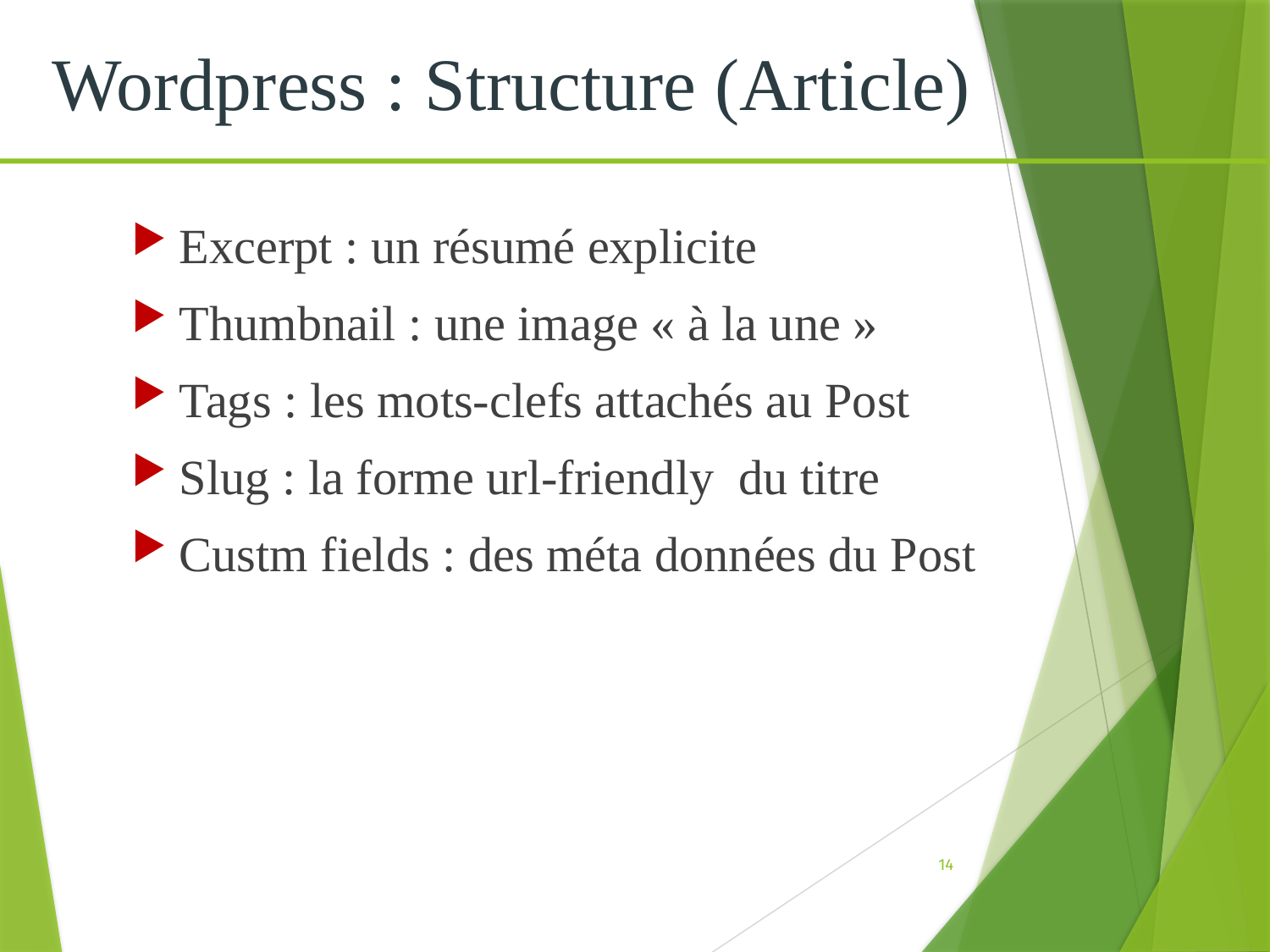

Wordpress : Structure (Article)

Excerpt : un résumé explicite
Thumbnail : une image « à la une »
Tags : les mots-clefs attachés au Post
Slug : la forme url-friendly  du titre
Custm fields : des méta données du Post
14